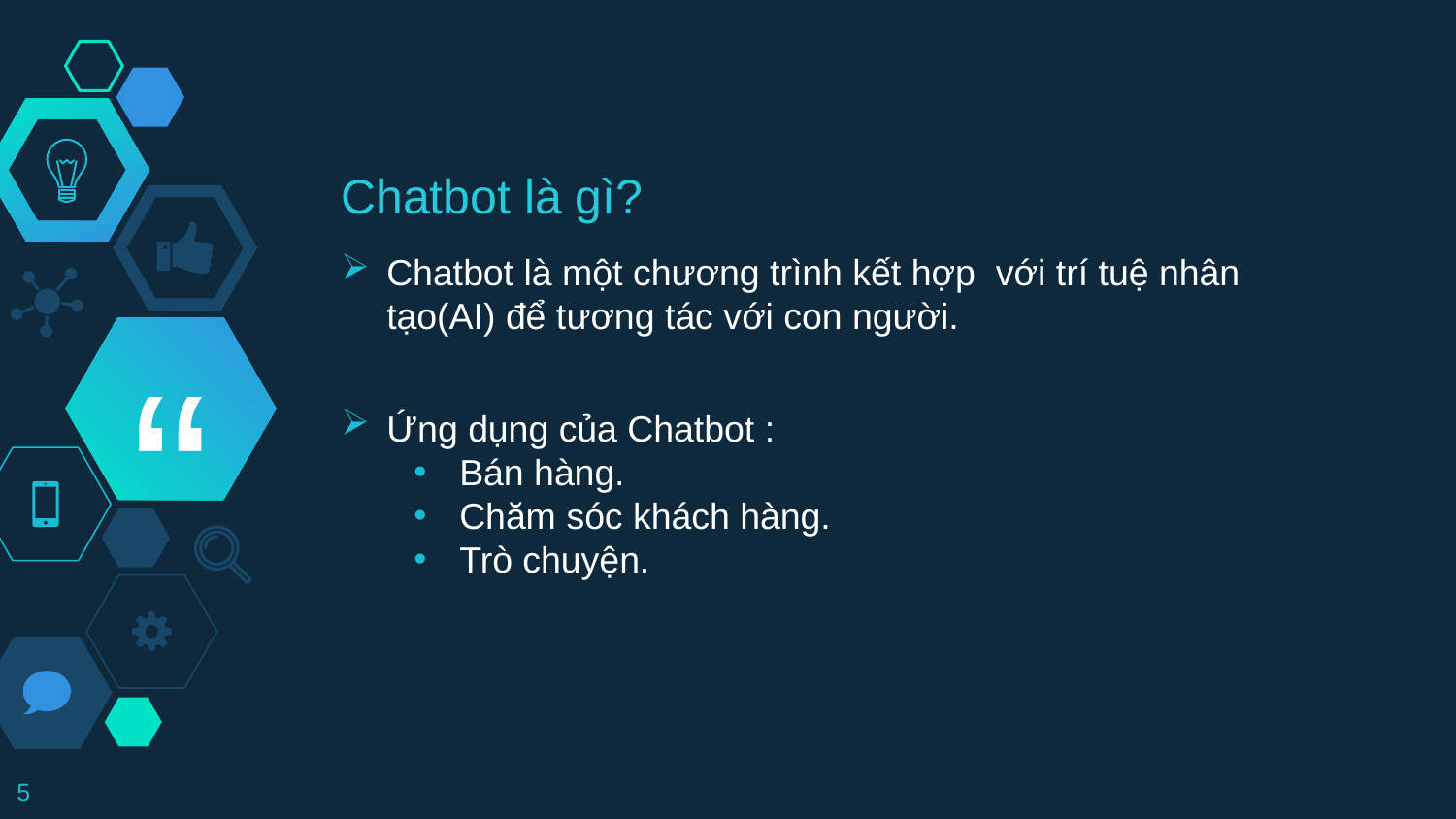

Chatbot là một chương trình kết hợp  với trí tuệ nhân tạo(AI) để tương tác với con người.

Ứng dụng của Chatbot :
Bán hàng.
Chăm sóc khách hàng.
Trò chuyện.
Chatbot là gì?
5